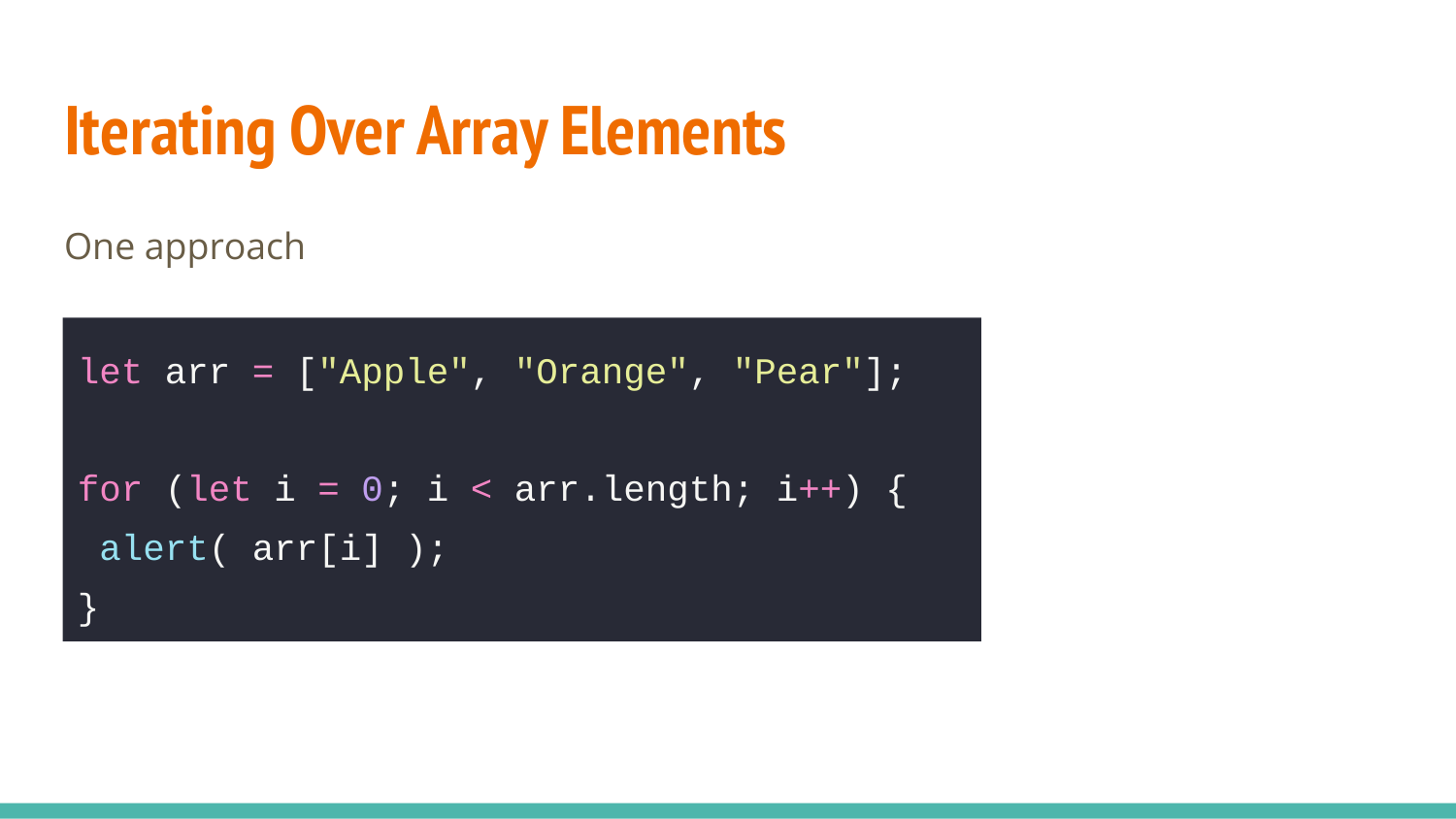

# Iterating Over Array Elements
One approach
let arr = ["Apple", "Orange", "Pear"];

for (let i = 0; i < arr.length; i++) {
 alert( arr[i] );
}